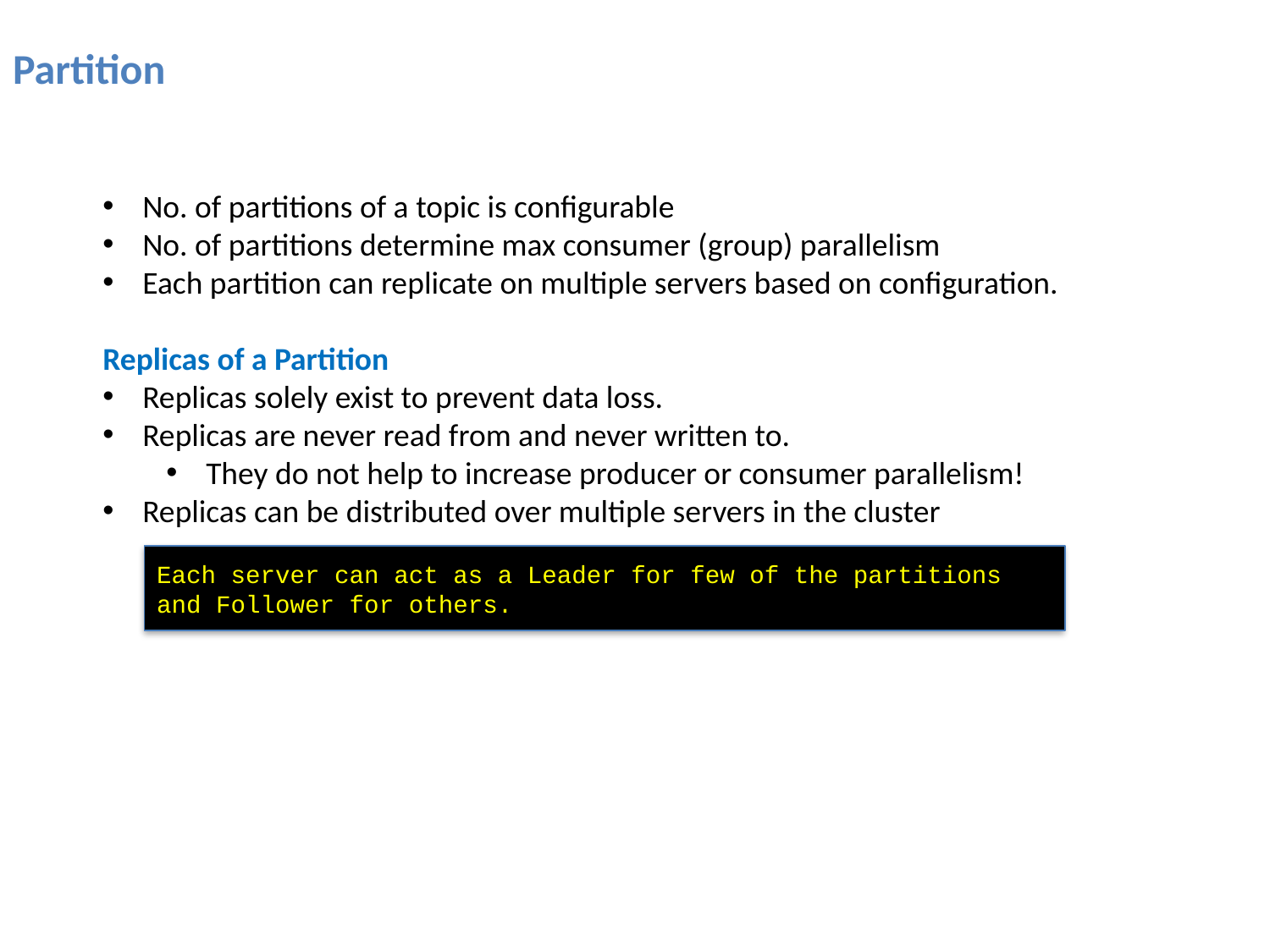

Partition
No. of partitions of a topic is configurable
No. of partitions determine max consumer (group) parallelism
Each partition can replicate on multiple servers based on configuration.

Replicas of a Partition
Replicas solely exist to prevent data loss.
Replicas are never read from and never written to.
They do not help to increase producer or consumer parallelism!
Replicas can be distributed over multiple servers in the cluster

Each server can act as a Leader for few of the partitions and Follower for others.